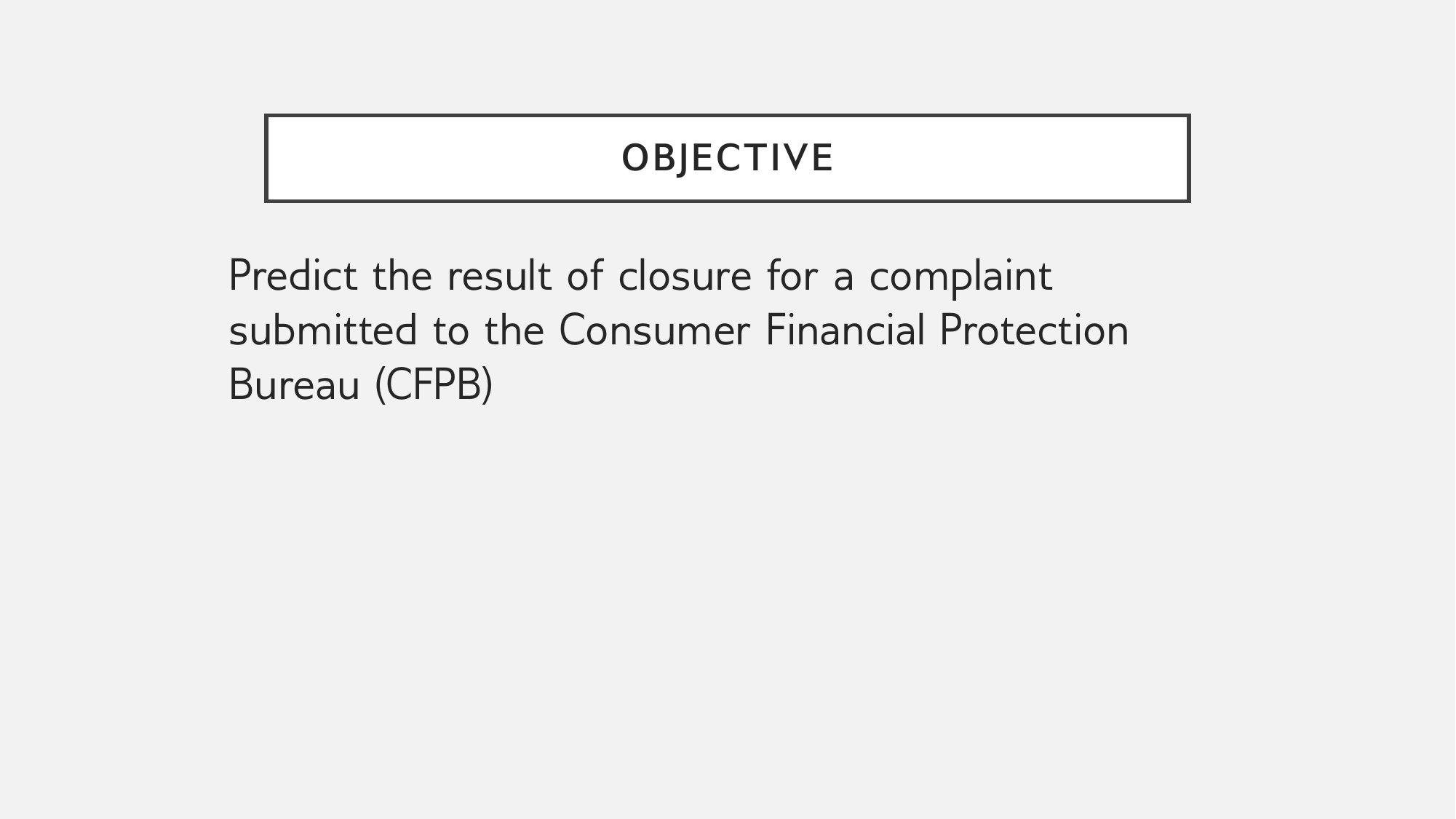

# Objective
Predict the result of closure for a complaint submitted to the Consumer Financial Protection Bureau (CFPB)